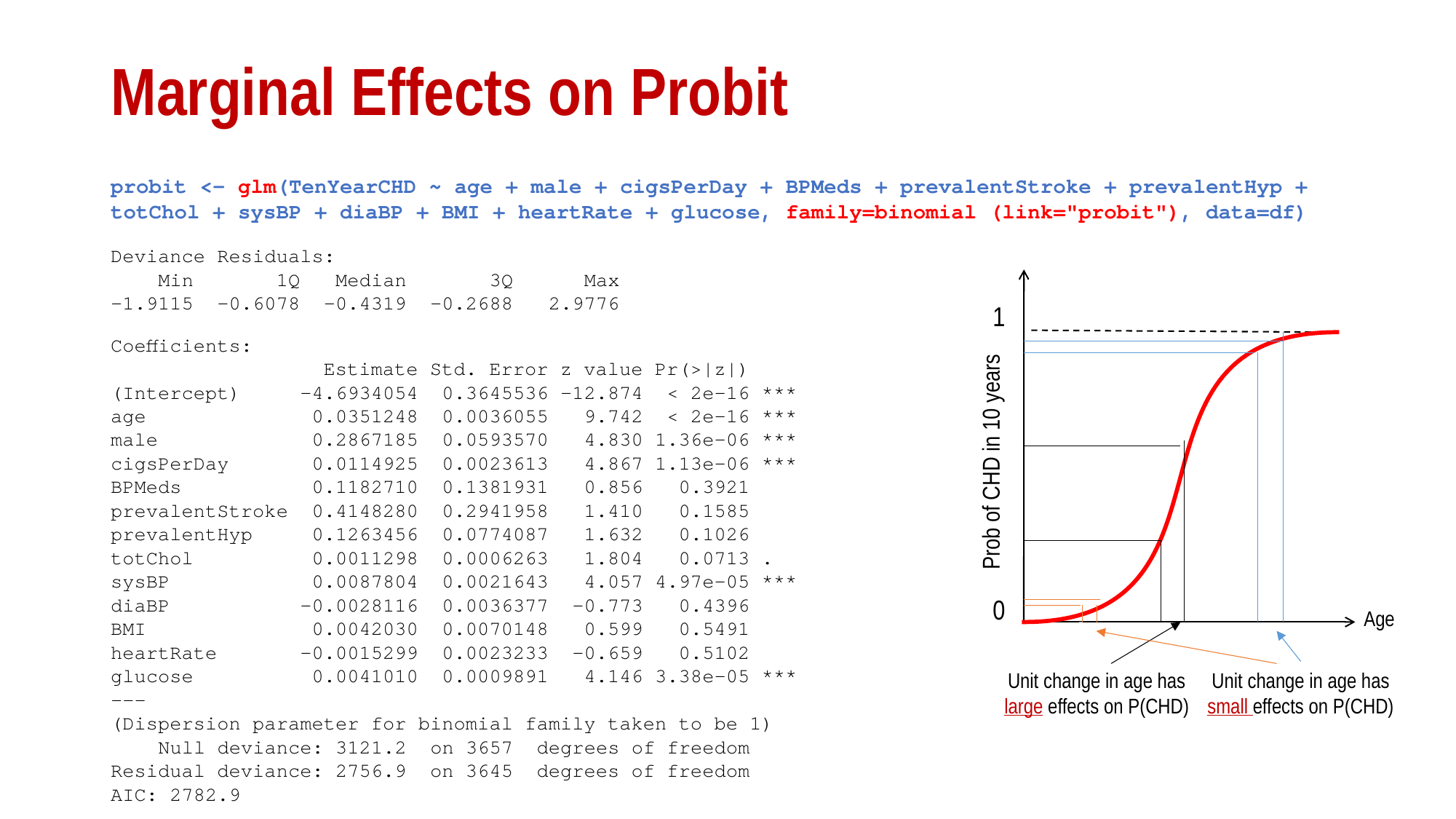

# Marginal Effects on Probit
probit <- glm(TenYearCHD ~ age + male + cigsPerDay + BPMeds + prevalentStroke + prevalentHyp + totChol + sysBP + diaBP + BMI + heartRate + glucose, family=binomial (link="probit"), data=df)

Deviance Residuals:
    Min       1Q   Median       3Q      Max
-1.9115  -0.6078  -0.4319  -0.2688   2.9776

Coefficients:
                  Estimate Std. Error z value Pr(>|z|)
(Intercept)     -4.6934054  0.3645536 -12.874  < 2e-16 ***
age              0.0351248  0.0036055   9.742  < 2e-16 ***
male             0.2867185  0.0593570   4.830 1.36e-06 ***
cigsPerDay       0.0114925  0.0023613   4.867 1.13e-06 ***
BPMeds           0.1182710  0.1381931   0.856   0.3921
prevalentStroke  0.4148280  0.2941958   1.410   0.1585
prevalentHyp     0.1263456  0.0774087   1.632   0.1026
totChol          0.0011298  0.0006263   1.804   0.0713 .
sysBP            0.0087804  0.0021643   4.057 4.97e-05 ***
diaBP           -0.0028116  0.0036377  -0.773   0.4396
BMI              0.0042030  0.0070148   0.599   0.5491
heartRate       -0.0015299  0.0023233  -0.659   0.5102
glucose          0.0041010  0.0009891   4.146 3.38e-05 ***
---
(Dispersion parameter for binomial family taken to be 1)
    Null deviance: 3121.2  on 3657  degrees of freedom
Residual deviance: 2756.9  on 3645  degrees of freedom
AIC: 2782.9
1
Prob of CHD in 10 years
0
Age
Unit change in age has large effects on P(CHD)
Unit change in age has small effects on P(CHD)